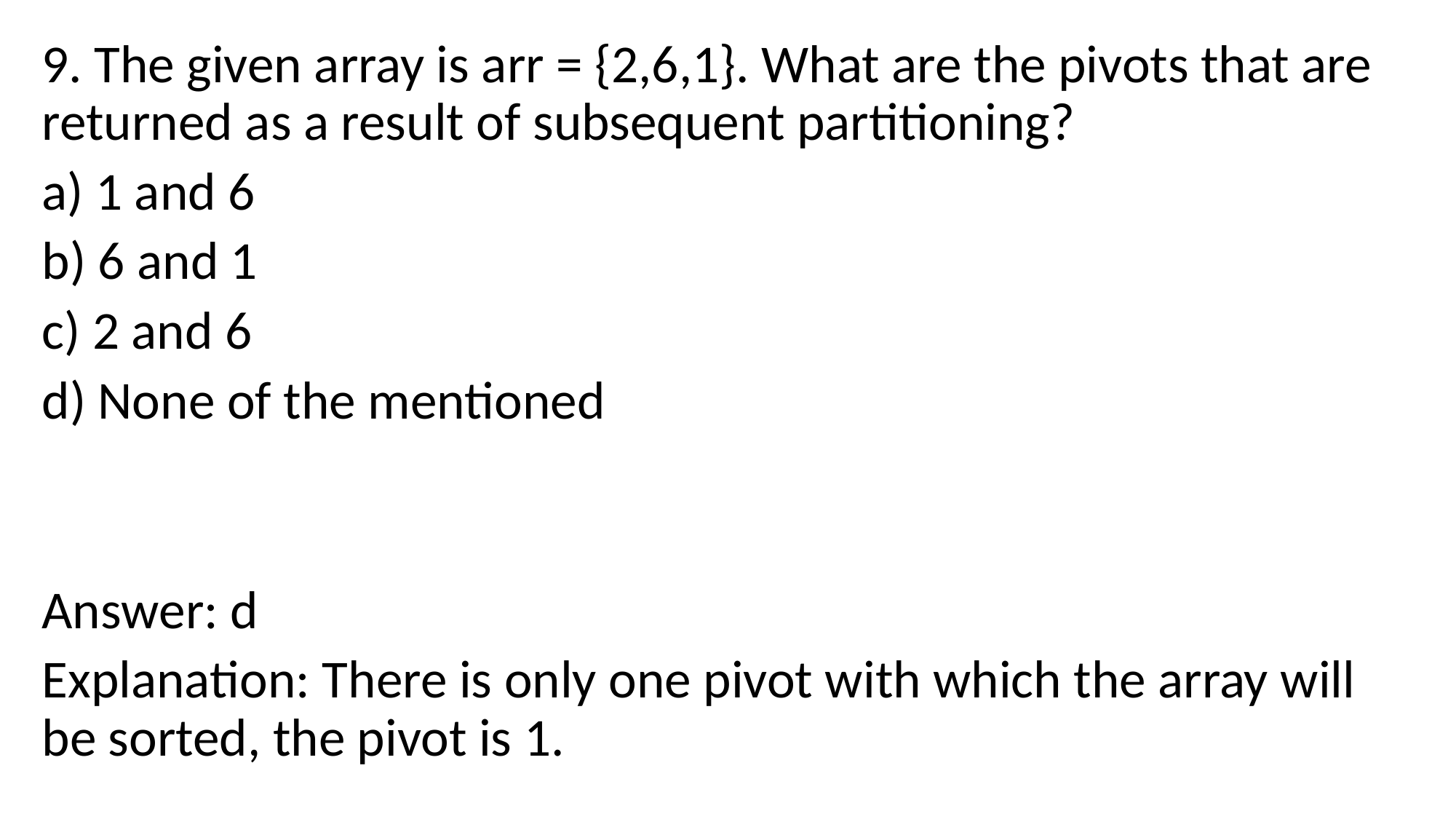

9. The given array is arr = {2,6,1}. What are the pivots that are returned as a result of subsequent partitioning?
a) 1 and 6
b) 6 and 1
c) 2 and 6
d) None of the mentioned

Answer: d
Explanation: There is only one pivot with which the array will be sorted, the pivot is 1.